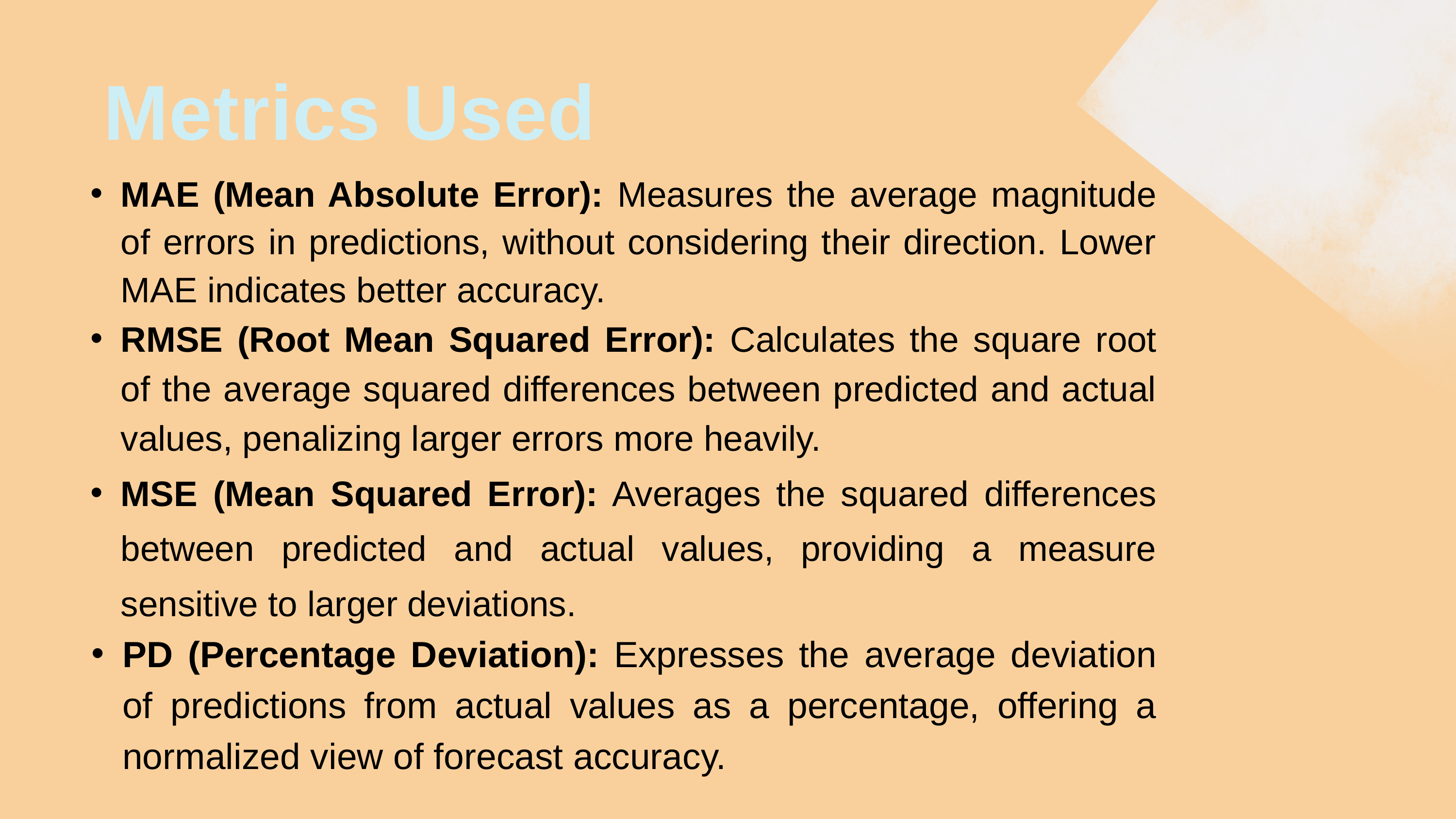

Metrics Used
MAE (Mean Absolute Error): Measures the average magnitude of errors in predictions, without considering their direction. Lower MAE indicates better accuracy.
RMSE (Root Mean Squared Error): Calculates the square root of the average squared differences between predicted and actual values, penalizing larger errors more heavily.
MSE (Mean Squared Error): Averages the squared differences between predicted and actual values, providing a measure sensitive to larger deviations.
PD (Percentage Deviation): Expresses the average deviation of predictions from actual values as a percentage, offering a normalized view of forecast accuracy.